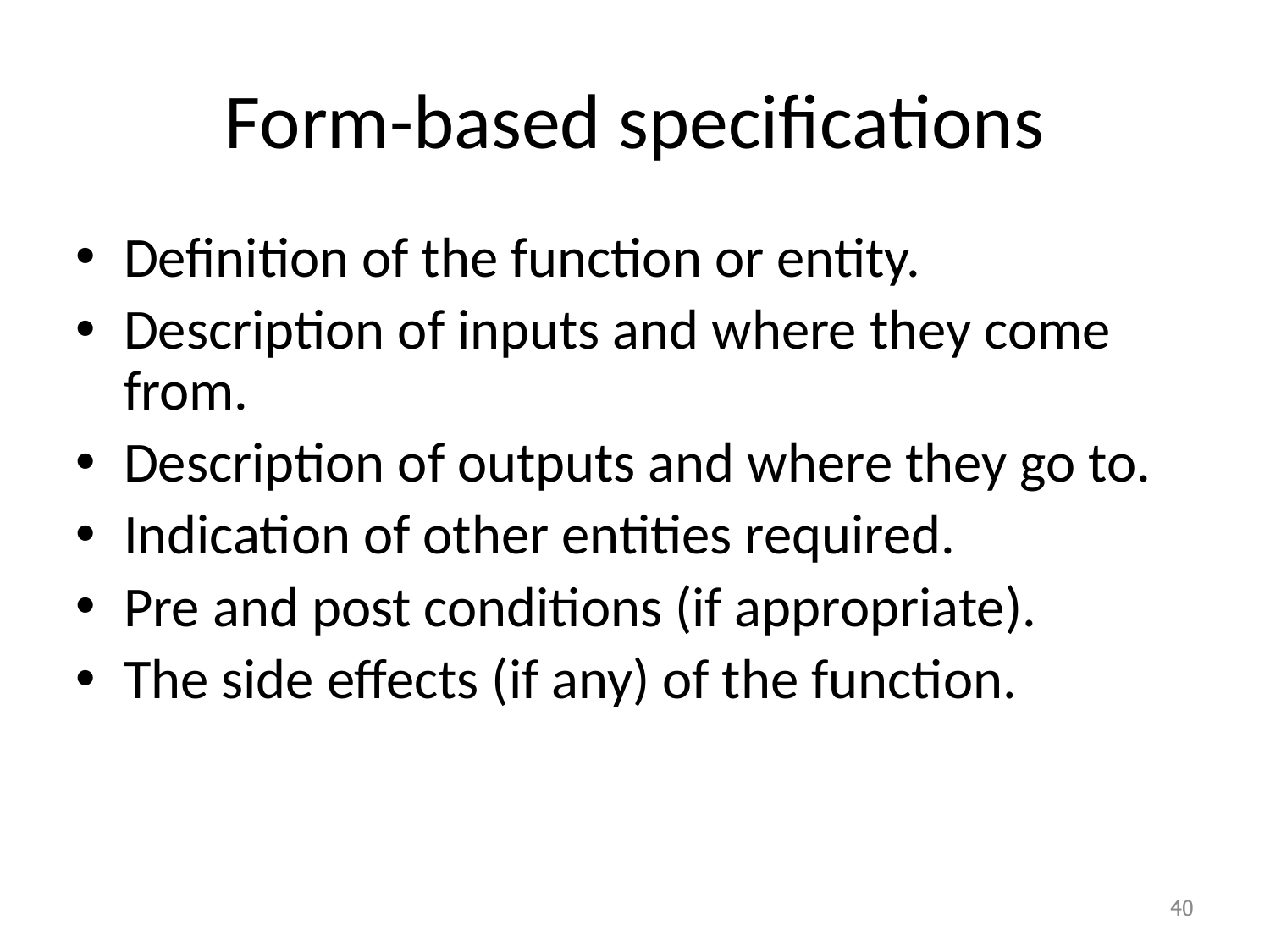

# Form-based specifications
Definition of the function or entity.
Description of inputs and where they come from.
Description of outputs and where they go to.
Indication of other entities required.
Pre and post conditions (if appropriate).
The side effects (if any) of the function.
40